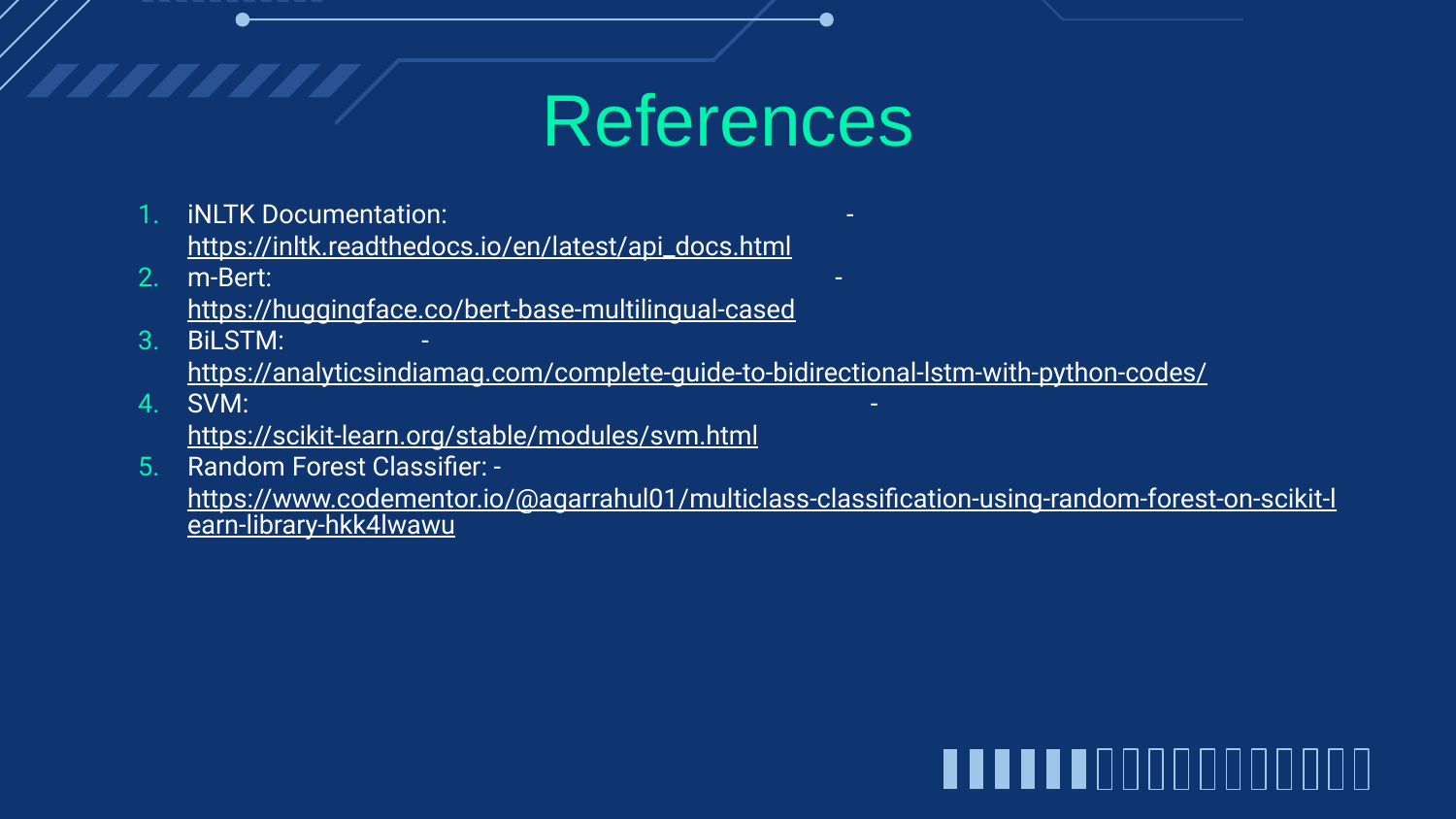

# References
iNLTK Documentation:                                                             -https://inltk.readthedocs.io/en/latest/api_docs.html
m-Bert:                                                                                      -https://huggingface.co/bert-base-multilingual-cased
BiLSTM:                     -https://analyticsindiamag.com/complete-guide-to-bidirectional-lstm-with-python-codes/
SVM:                                                                                               -https://scikit-learn.org/stable/modules/svm.html
Random Forest Classifier: -https://www.codementor.io/@agarrahul01/multiclass-classification-using-random-forest-on-scikit-learn-library-hkk4lwawu